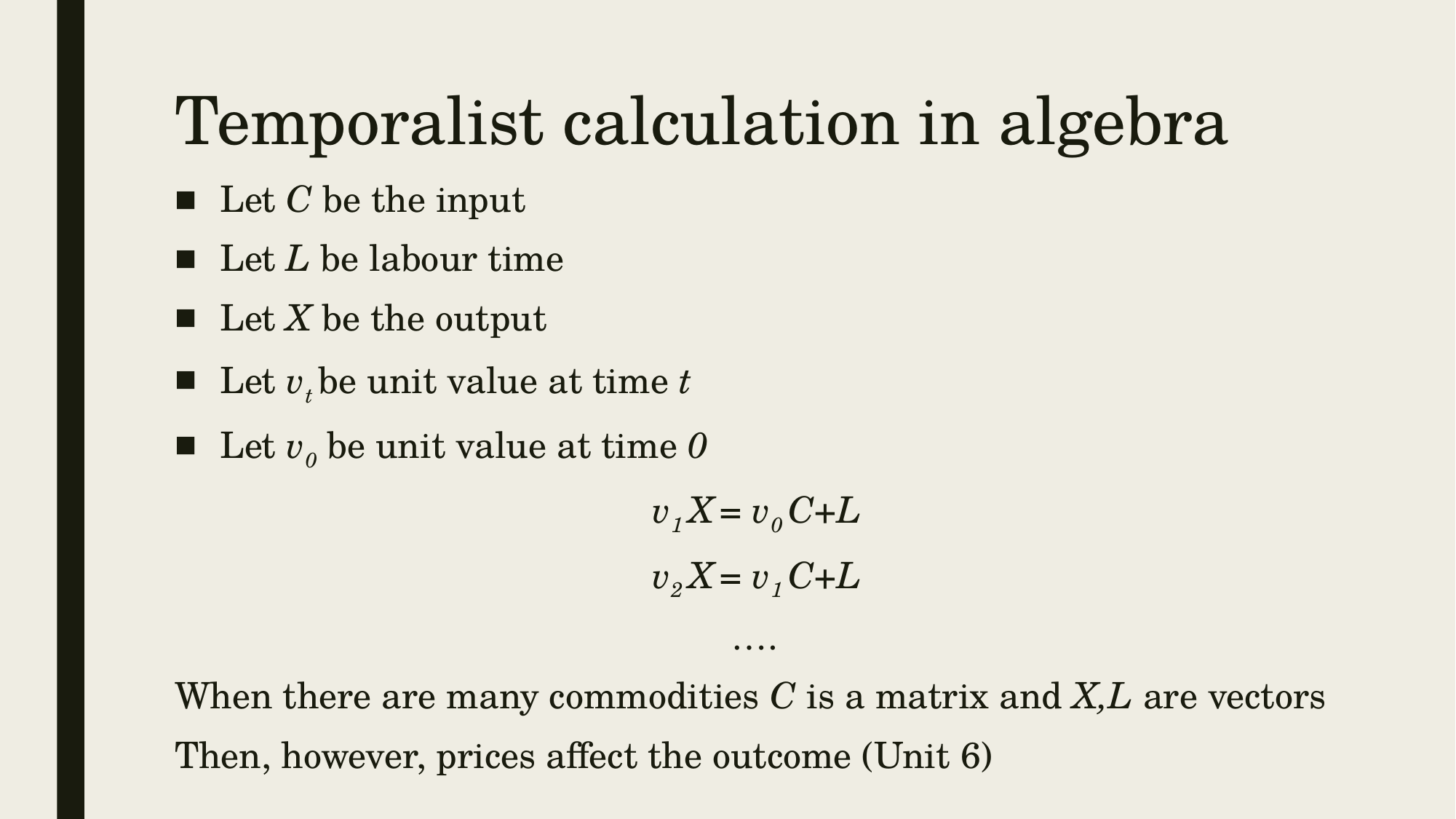

# Temporalist calculation in algebra
Let C be the input
Let L be labour time
Let X be the output
Let vt be unit value at time t
Let v0 be unit value at time 0
v1 X = v0 C+L
v2 X = v1 C+L
….
When there are many commodities C is a matrix and X,L are vectors
Then, however, prices affect the outcome (Unit 6)